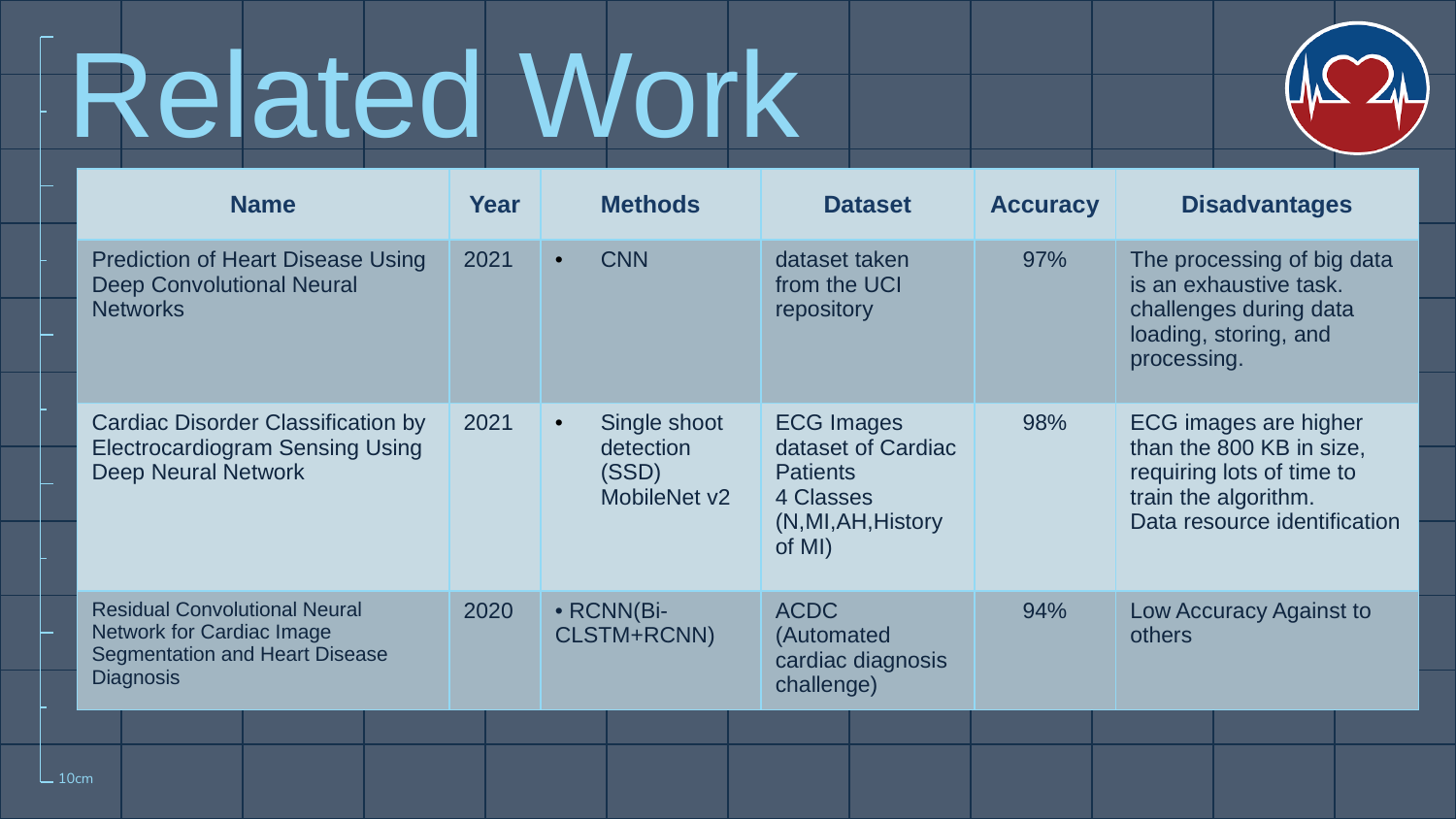

# Related Work
| Name | Year | Methods | Dataset | Accuracy | Disadvantages |
| --- | --- | --- | --- | --- | --- |
| Prediction of Heart Disease Using Deep Convolutional Neural Networks | 2021 | CNN | dataset taken from the UCI repository | 97% | The processing of big data is an exhaustive task. challenges during data loading, storing, and processing. |
| Cardiac Disorder Classification by Electrocardiogram Sensing Using Deep Neural Network | 2021 | Single shoot detection (SSD) MobileNet v2 | ECG Images dataset of Cardiac Patients 4 Classes (N,MI,AH,History of MI) | 98% | ECG images are higher than the 800 KB in size, requiring lots of time to train the algorithm. Data resource identification |
| Residual Convolutional Neural Network for Cardiac Image Segmentation and Heart Disease Diagnosis | 2020 | • RCNN(Bi-CLSTM+RCNN) | ACDC (Automated cardiac diagnosis challenge) | 94% | Low Accuracy Against to others |